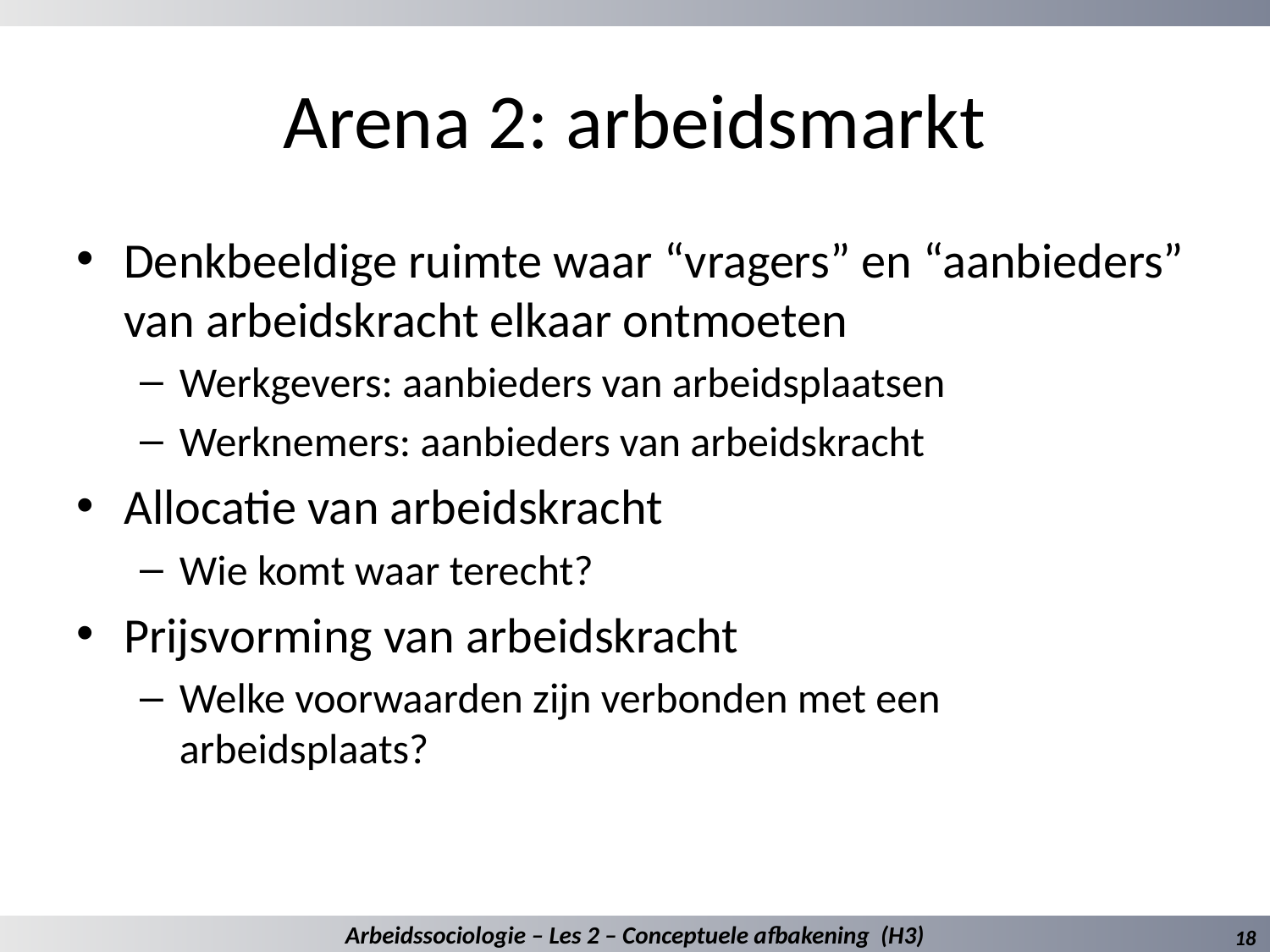

# Arena 2: arbeidsmarkt
Denkbeeldige ruimte waar “vragers” en “aanbieders” van arbeidskracht elkaar ontmoeten
Werkgevers: aanbieders van arbeidsplaatsen
Werknemers: aanbieders van arbeidskracht
Allocatie van arbeidskracht
Wie komt waar terecht?
Prijsvorming van arbeidskracht
Welke voorwaarden zijn verbonden met een arbeidsplaats?

Arbeidssociologie – Les 2 – Conceptuele afbakening  (H3)
18